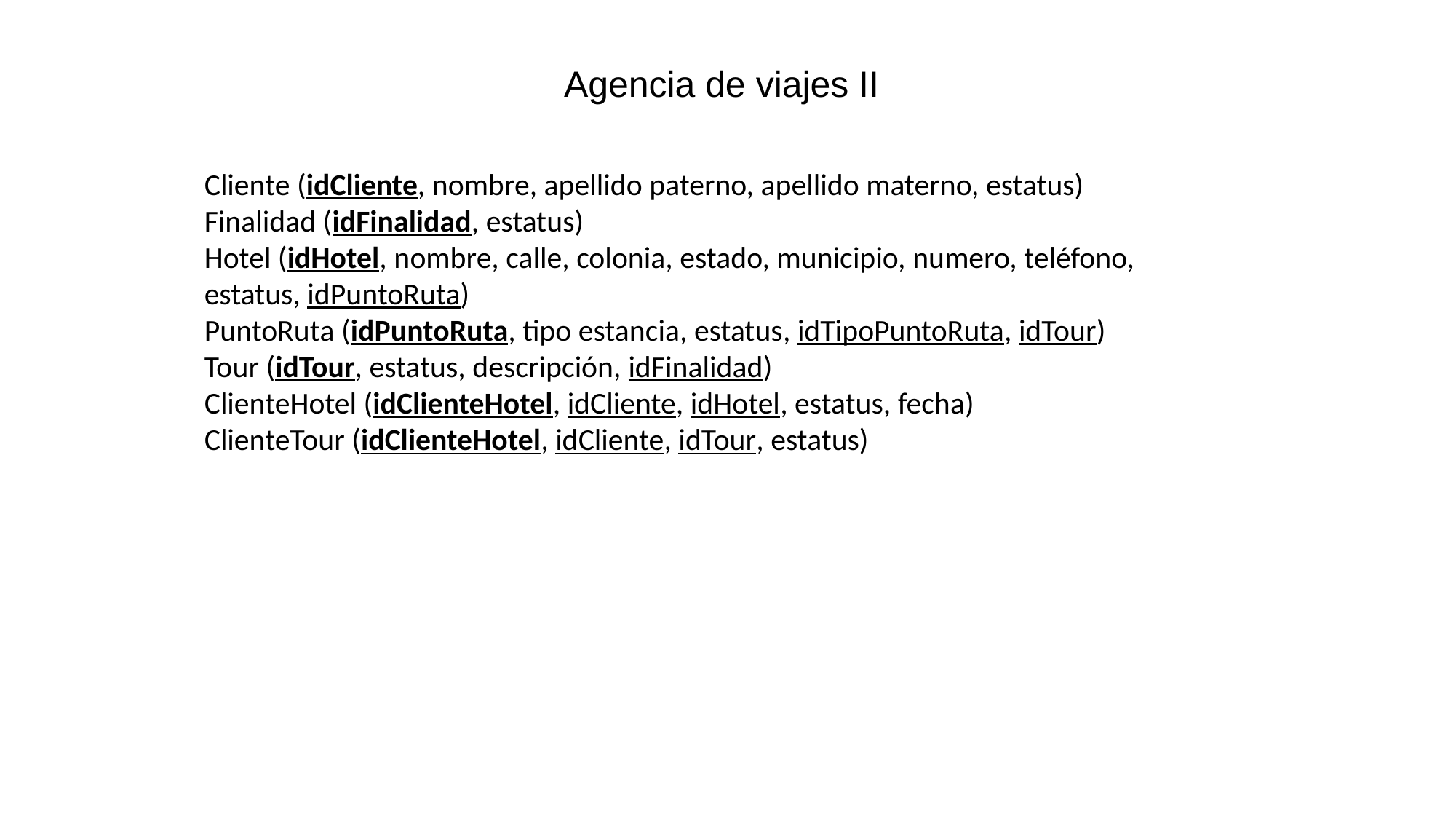

Agencia de viajes II
Cliente (idCliente, nombre, apellido paterno, apellido materno, estatus)
Finalidad (idFinalidad, estatus)
Hotel (idHotel, nombre, calle, colonia, estado, municipio, numero, teléfono,
estatus, idPuntoRuta)
PuntoRuta (idPuntoRuta, tipo estancia, estatus, idTipoPuntoRuta, idTour)
Tour (idTour, estatus, descripción, idFinalidad)
ClienteHotel (idClienteHotel, idCliente, idHotel, estatus, fecha)
ClienteTour (idClienteHotel, idCliente, idTour, estatus)